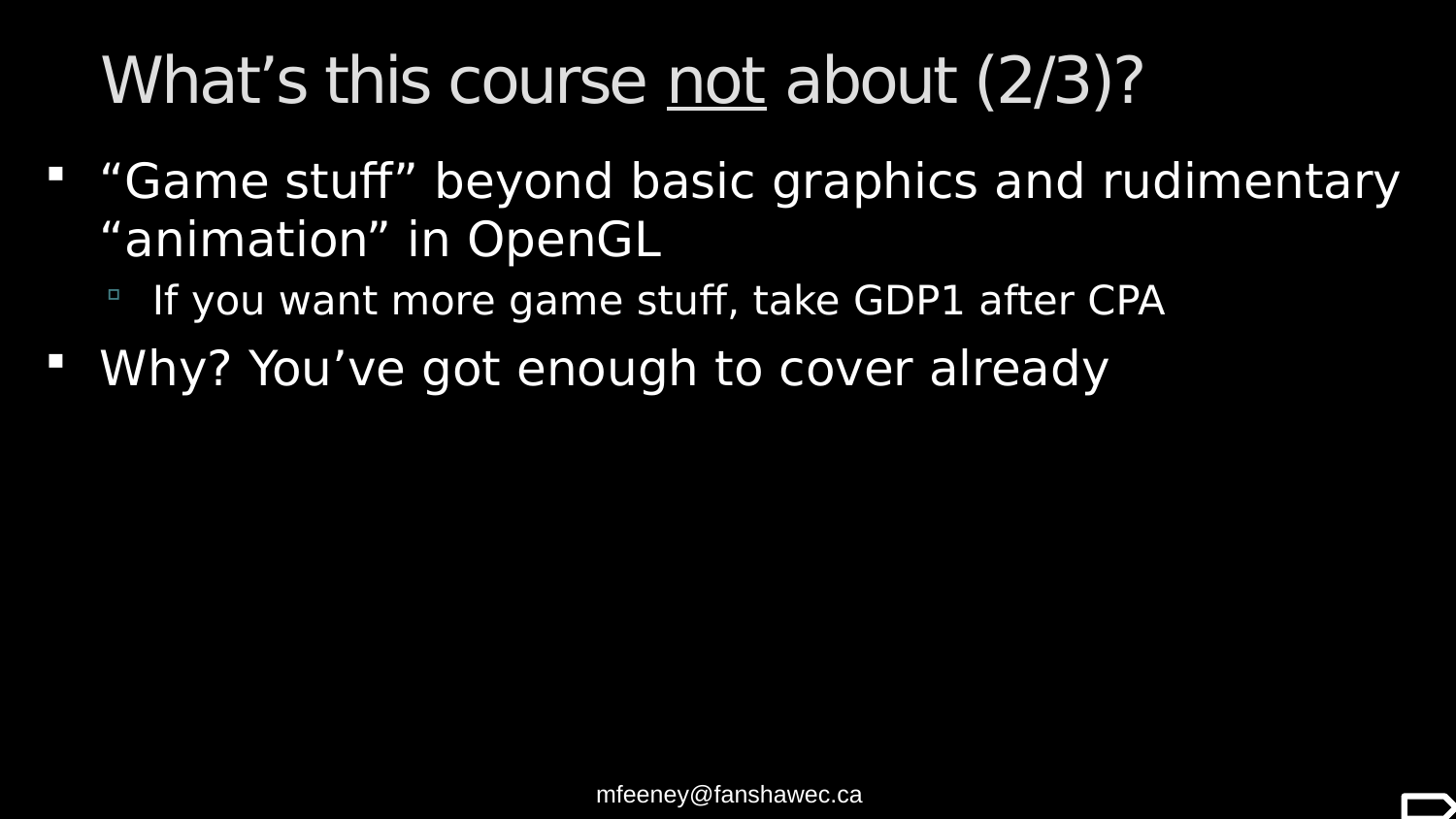

# What’s this course not about (2/3)?
“Game stuff” beyond basic graphics and rudimentary “animation” in OpenGL
If you want more game stuff, take GDP1 after CPA
Why? You’ve got enough to cover already